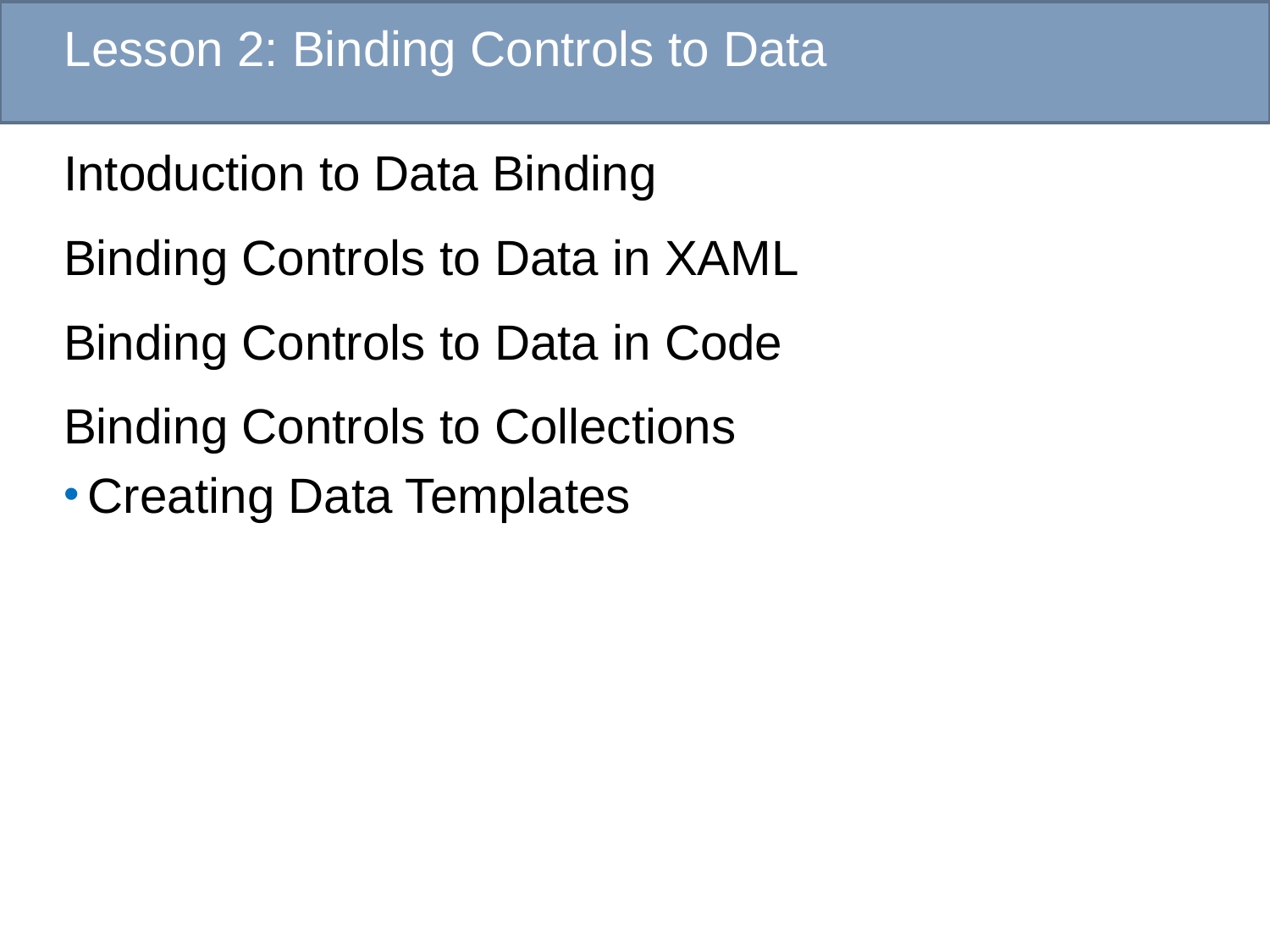

# Lesson 2: Binding Controls to Data
Intoduction to Data Binding
Binding Controls to Data in XAML
Binding Controls to Data in Code
Binding Controls to Collections
Creating Data Templates